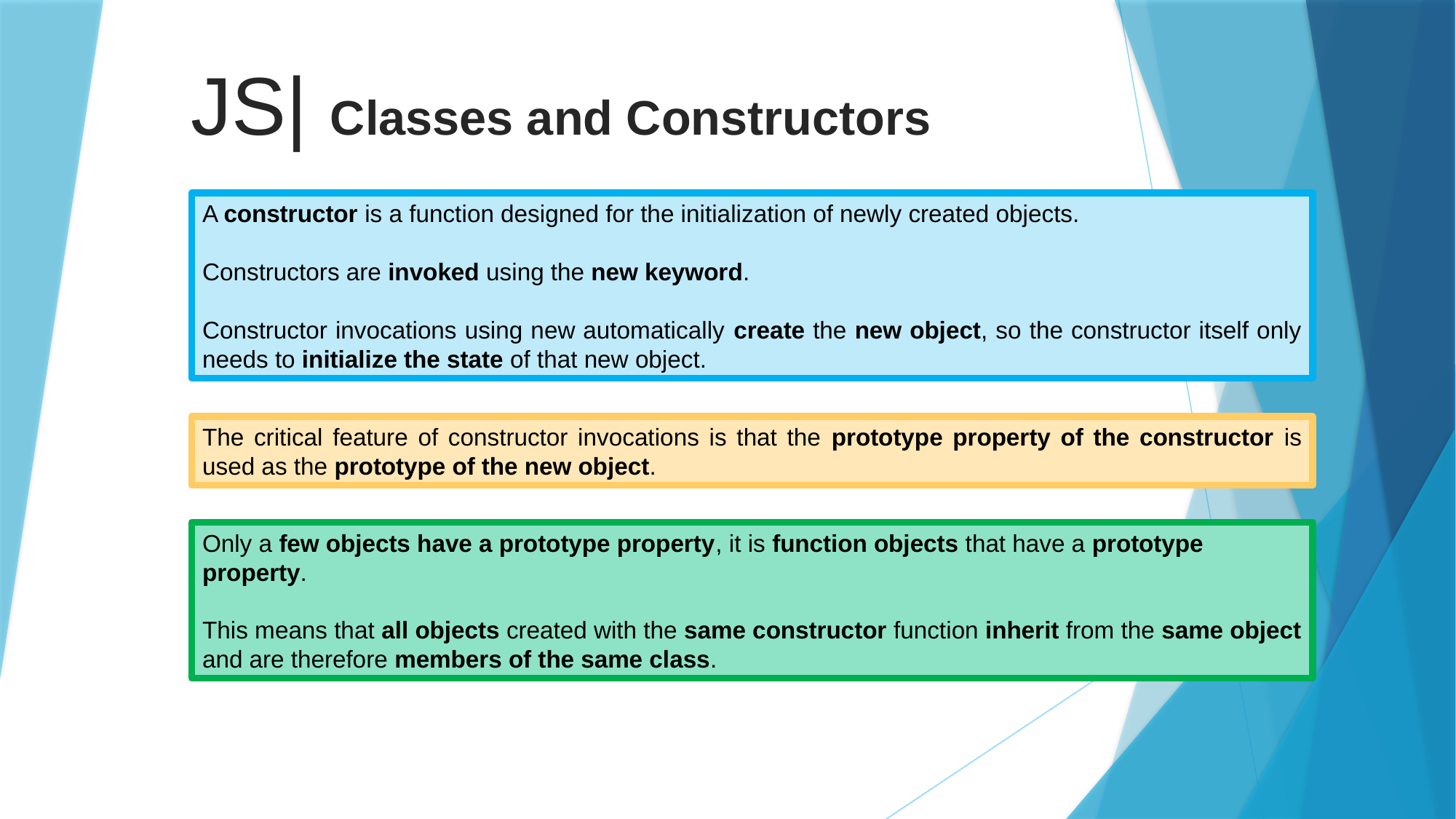

# JS| Classes and Constructors
A constructor is a function designed for the initialization of newly created objects.

Constructors are invoked using the new keyword.

Constructor invocations using new automatically create the new object, so the constructor itself only needs to initialize the state of that new object.
The critical feature of constructor invocations is that the prototype property of the constructor is used as the prototype of the new object.
Only a few objects have a prototype property, it is function objects that have a prototype property.

This means that all objects created with the same constructor function inherit from the same object and are therefore members of the same class.